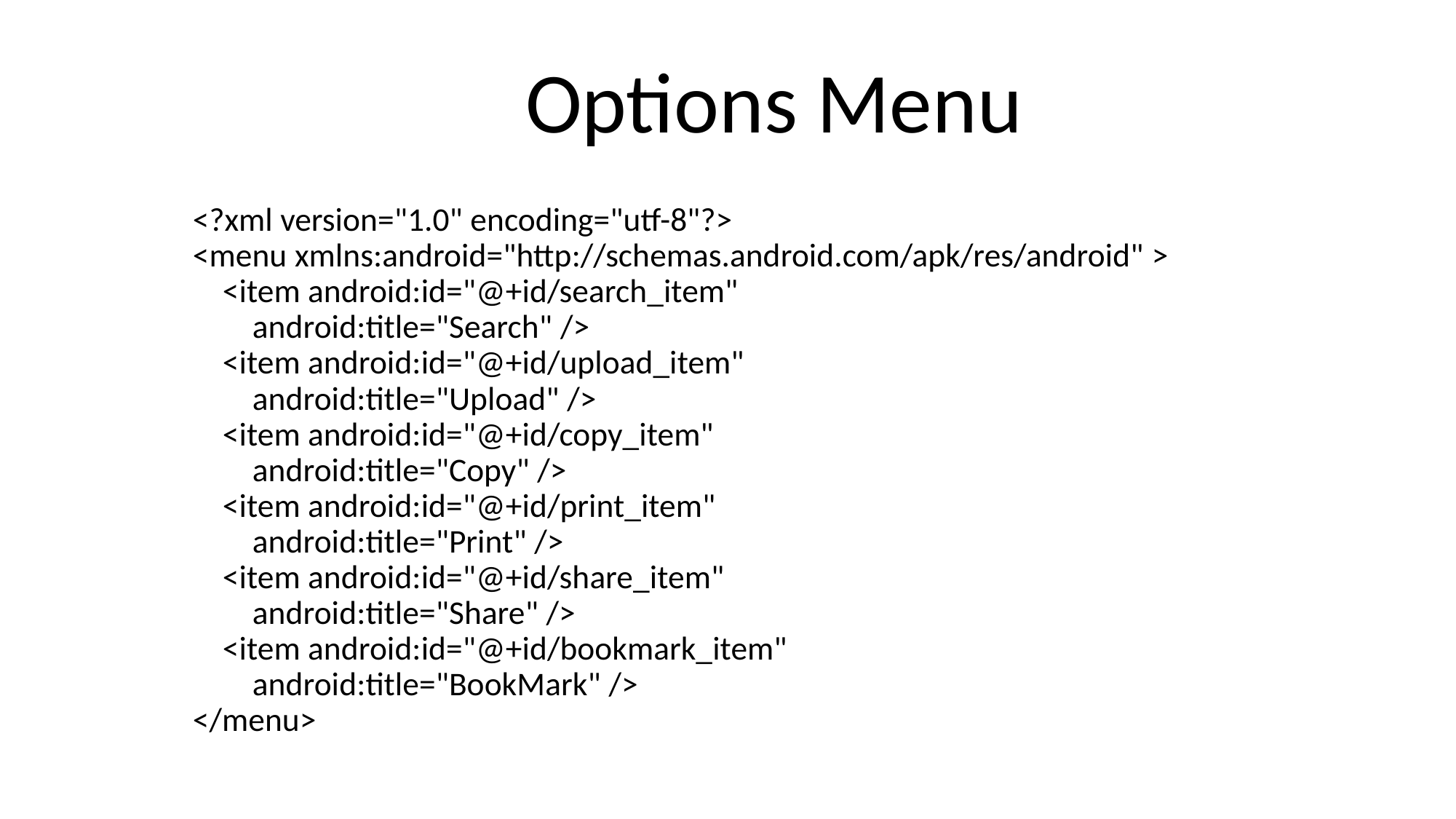

# Options Menu
<?xml version="1.0" encoding="utf-8"?>
<menu xmlns:android="http://schemas.android.com/apk/res/android" >
    <item android:id="@+id/search_item"
        android:title="Search" />
    <item android:id="@+id/upload_item"
        android:title="Upload" />
    <item android:id="@+id/copy_item"
        android:title="Copy" />
    <item android:id="@+id/print_item"
        android:title="Print" />
    <item android:id="@+id/share_item"
        android:title="Share" />
    <item android:id="@+id/bookmark_item"
        android:title="BookMark" />
</menu>